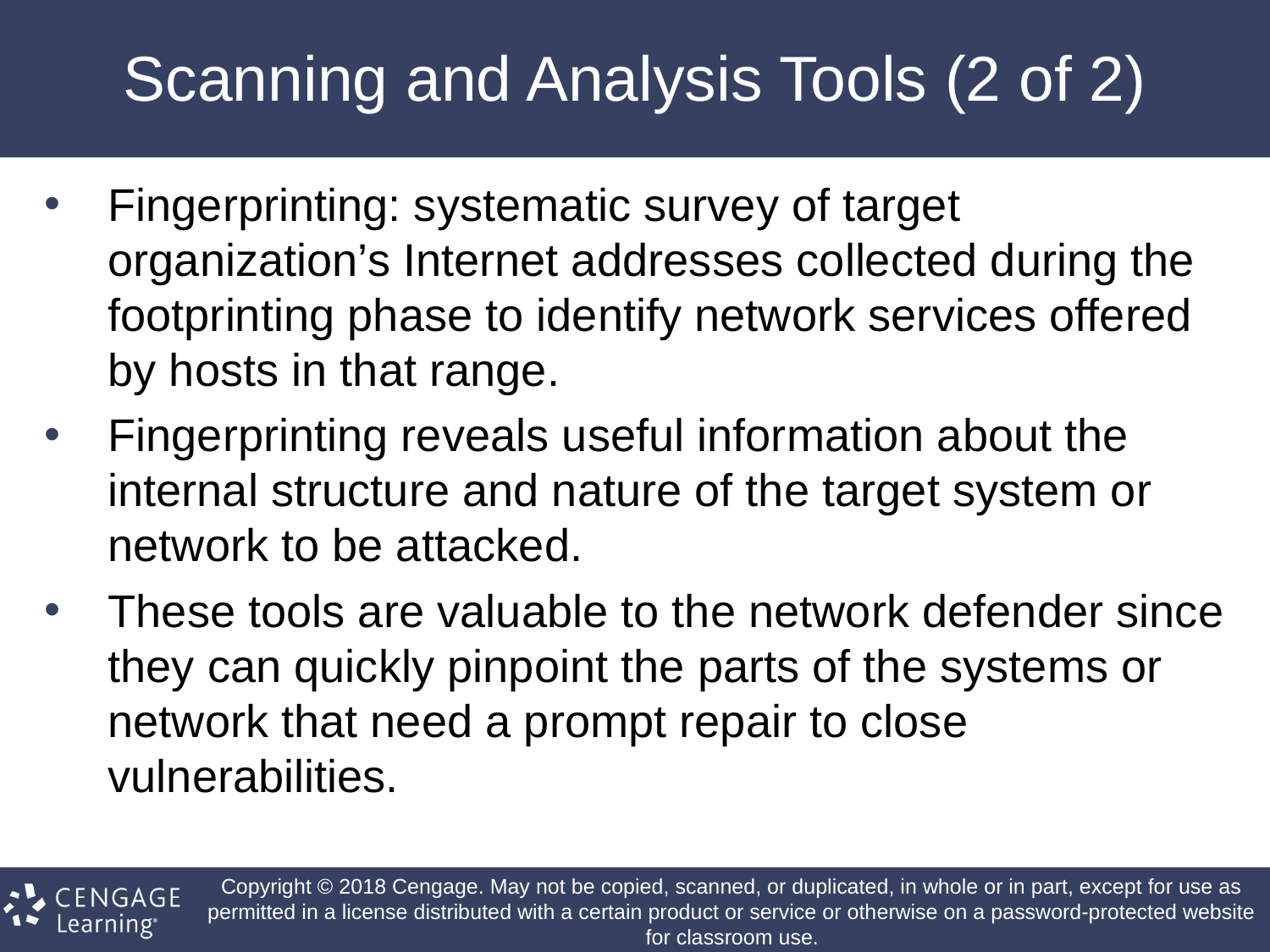

# Scanning and Analysis Tools (2 of 2)
Fingerprinting: systematic survey of target organization’s Internet addresses collected during the footprinting phase to identify network services offered by hosts in that range.
Fingerprinting reveals useful information about the internal structure and nature of the target system or network to be attacked.
These tools are valuable to the network defender since they can quickly pinpoint the parts of the systems or network that need a prompt repair to close vulnerabilities.